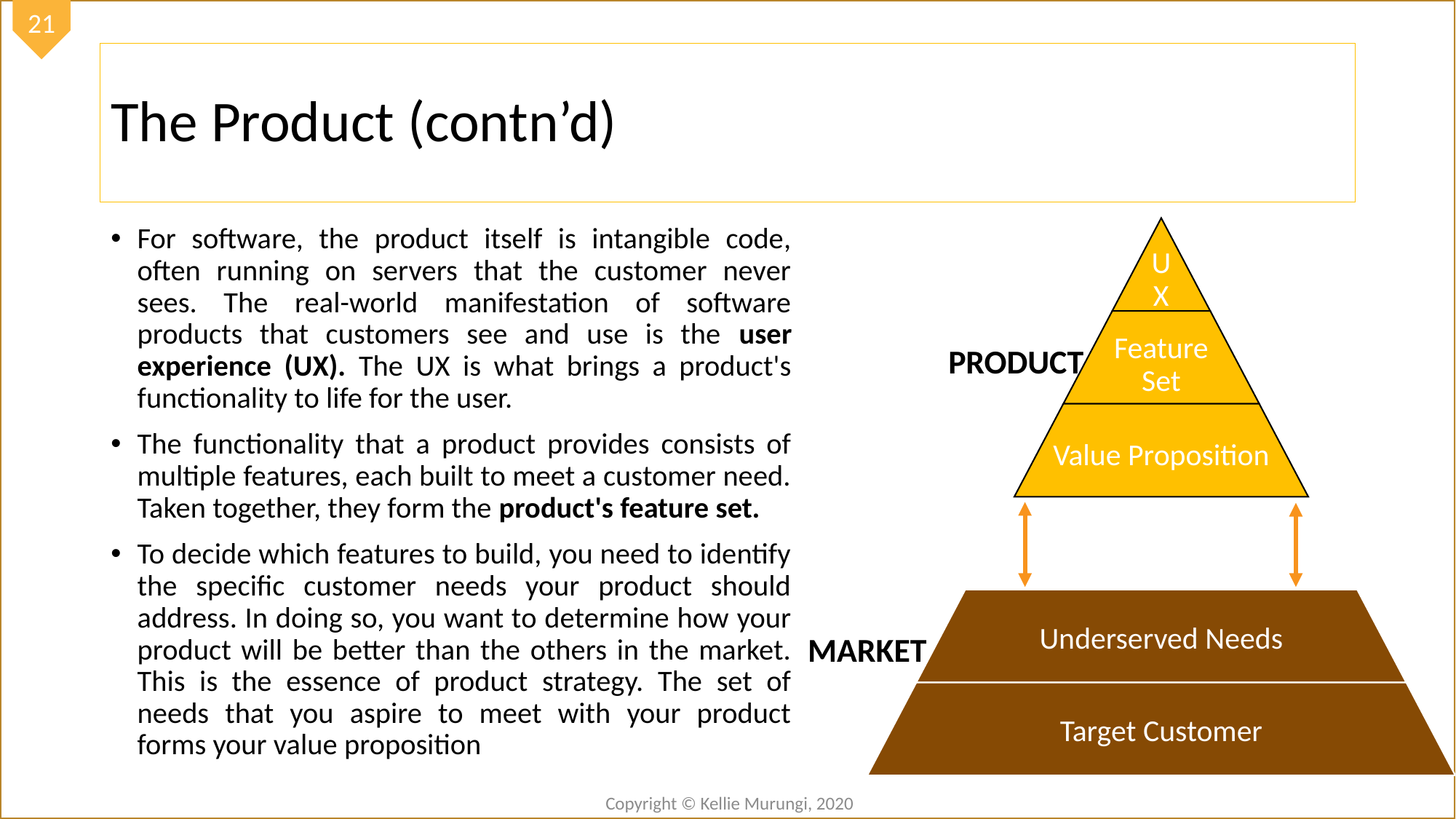

# The Product (contn’d)
For software, the product itself is intangible code, often running on servers that the customer never sees. The real-world manifestation of software products that customers see and use is the user experience (UX). The UX is what brings a product's functionality to life for the user.
The functionality that a product provides consists of multiple features, each built to meet a customer need. Taken together, they form the product's feature set.
To decide which features to build, you need to identify the specific customer needs your product should address. In doing so, you want to determine how your product will be better than the others in the market. This is the essence of product strategy. The set of needs that you aspire to meet with your product forms your value proposition
UX
Feature Set
Value Proposition
Product-Market Fit
Underserved Needs
Target Customer
PRODUCT
MARKET